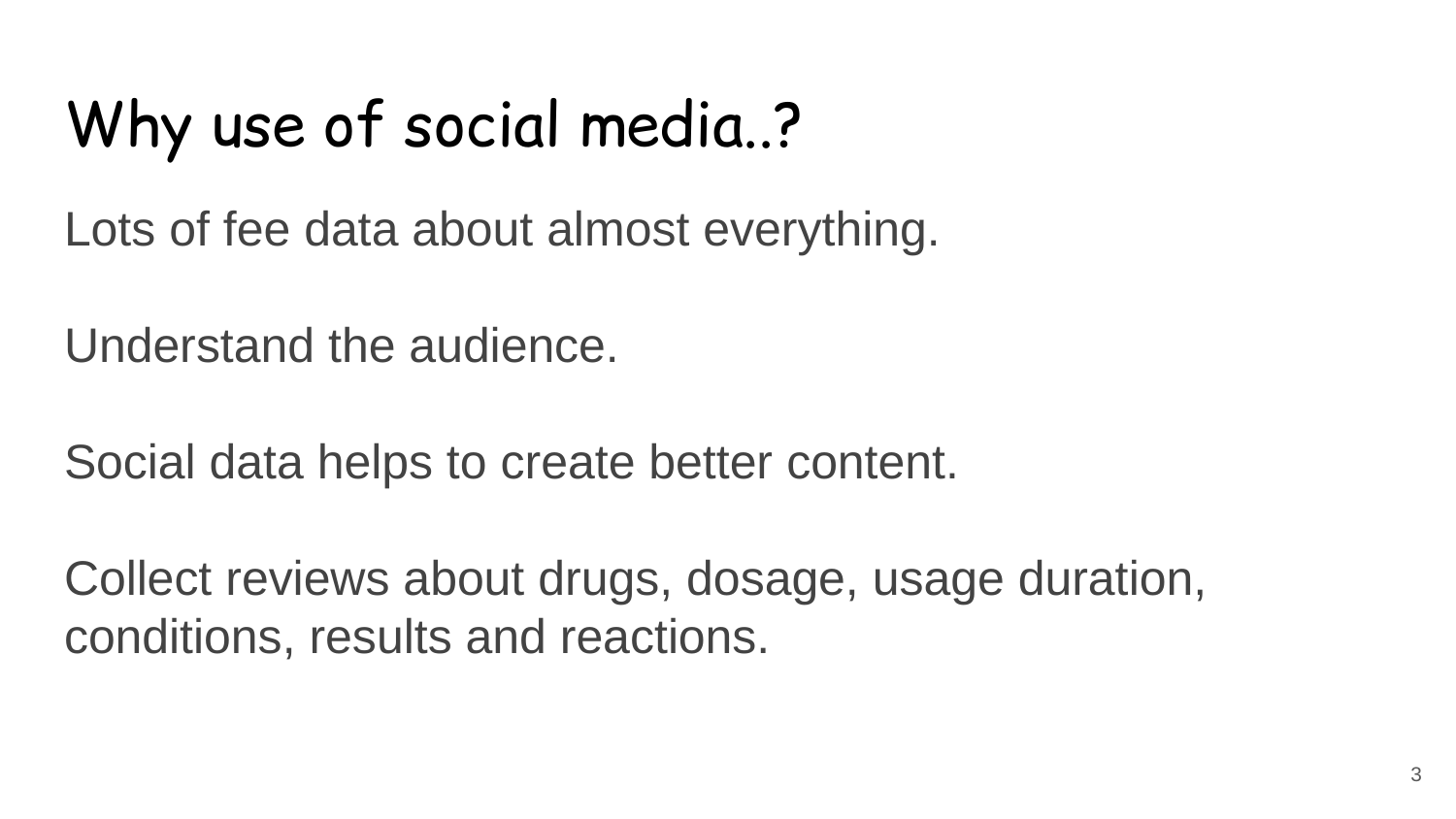

# Why use of social media..?
Lots of fee data about almost everything.

Understand the audience.

Social data helps to create better content.

Collect reviews about drugs, dosage, usage duration, conditions, results and reactions.
3